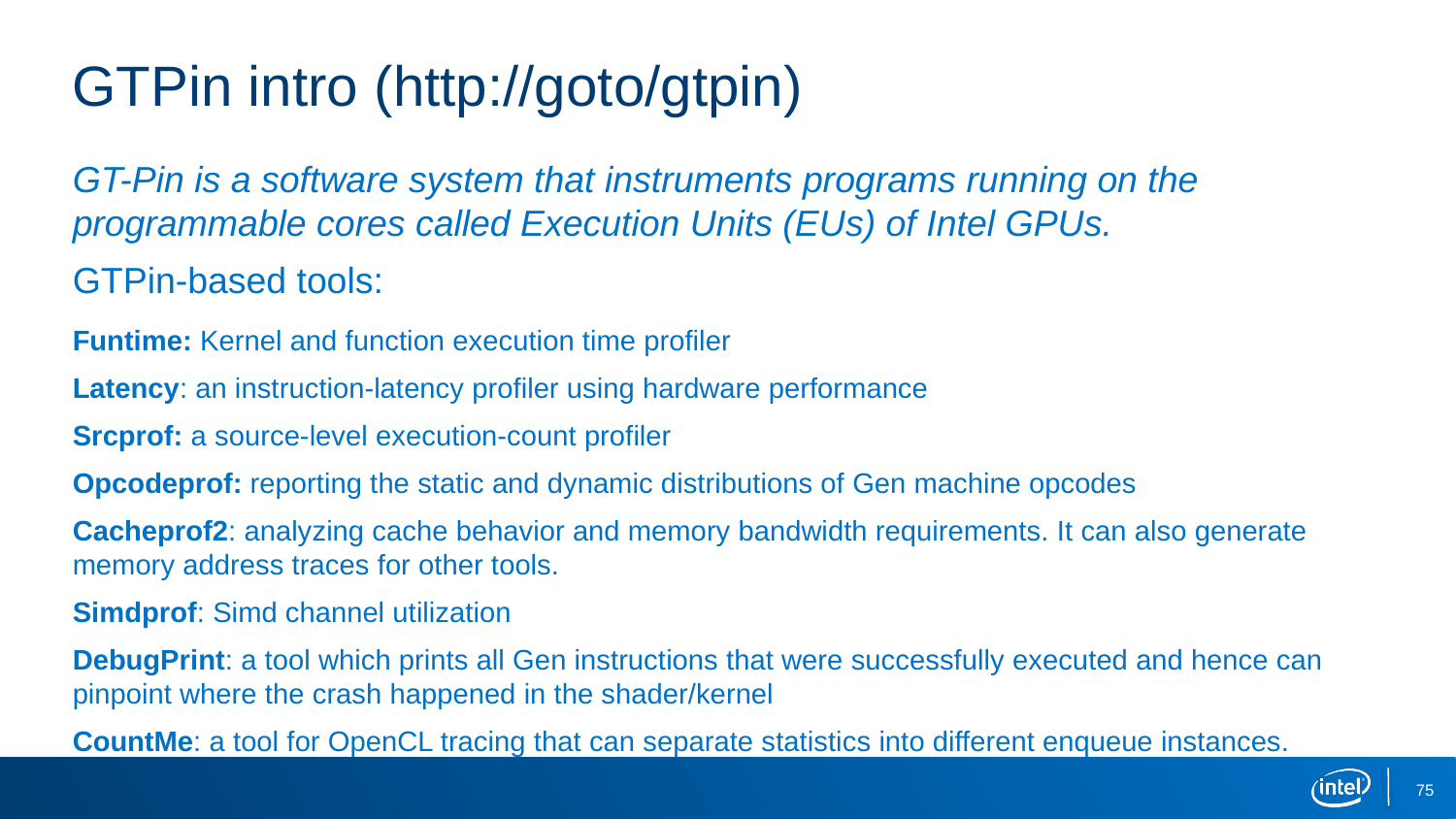

# GTPin intro (http://goto/gtpin)
GT-Pin is a software system that instruments programs running on the programmable cores called Execution Units (EUs) of Intel GPUs.
GTPin-based tools:
Funtime: Kernel and function execution time profiler
Latency: an instruction-latency profiler using hardware performance
Srcprof: a source-level execution-count profiler
Opcodeprof: reporting the static and dynamic distributions of Gen machine opcodes
Cacheprof2: analyzing cache behavior and memory bandwidth requirements. It can also generate memory address traces for other tools.
Simdprof: Simd channel utilization
DebugPrint: a tool which prints all Gen instructions that were successfully executed and hence can pinpoint where the crash happened in the shader/kernel
CountMe: a tool for OpenCL tracing that can separate statistics into different enqueue instances.

75